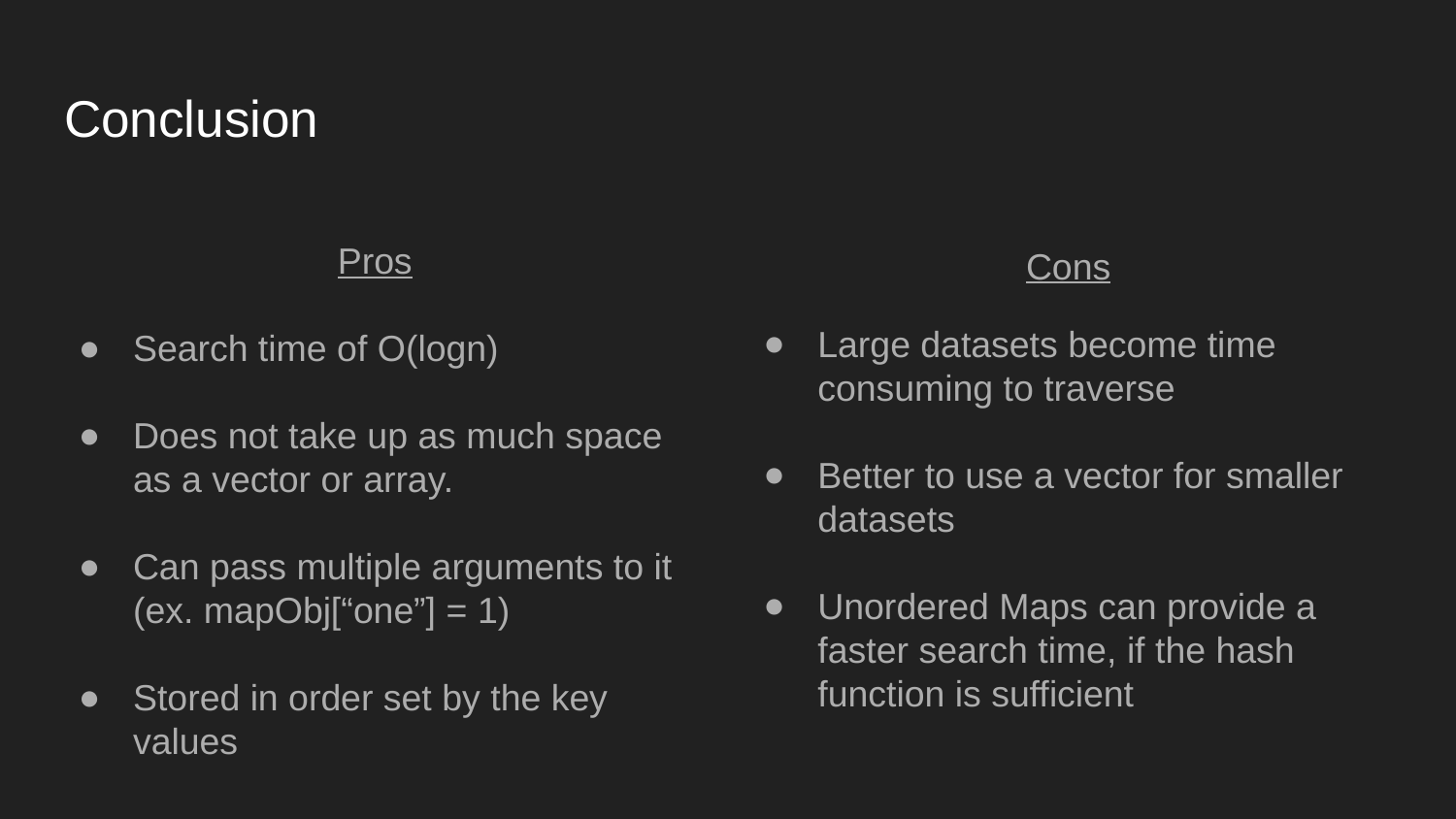

# Conclusion

Cons

Large datasets become time consuming to traverse

Better to use a vector for smaller datasets

Unordered Maps can provide a faster search time, if the hash function is sufficient

Pros

Search time of O(logn)

Does not take up as much space as a vector or array.

Can pass multiple arguments to it
(ex. mapObj[“one”] = 1)

Stored in order set by the key values